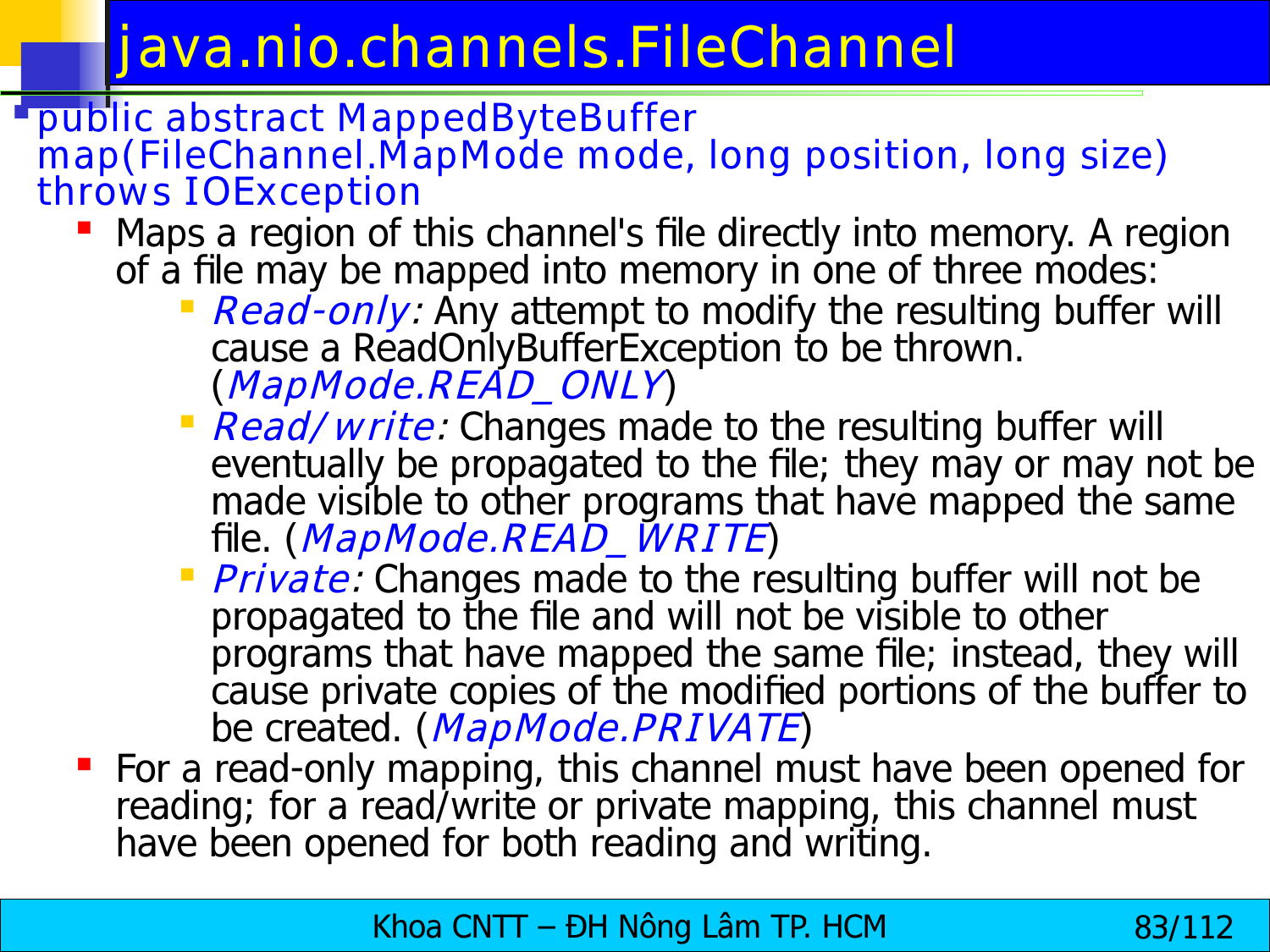

# java.nio.channels.FileChannel
public abstract MappedByteBuffer map(FileChannel.MapMode mode, long position, long size) throws IOException
Maps a region of this channel's file directly into memory. A region of a file may be mapped into memory in one of three modes:
Read-only: Any attempt to modify the resulting buffer will cause a ReadOnlyBufferException to be thrown. (MapMode.READ_ONLY)
Read/write: Changes made to the resulting buffer will eventually be propagated to the file; they may or may not be made visible to other programs that have mapped the same file. (MapMode.READ_WRITE)
Private: Changes made to the resulting buffer will not be propagated to the file and will not be visible to other programs that have mapped the same file; instead, they will cause private copies of the modified portions of the buffer to be created. (MapMode.PRIVATE)
For a read-only mapping, this channel must have been opened for reading; for a read/write or private mapping, this channel must have been opened for both reading and writing.